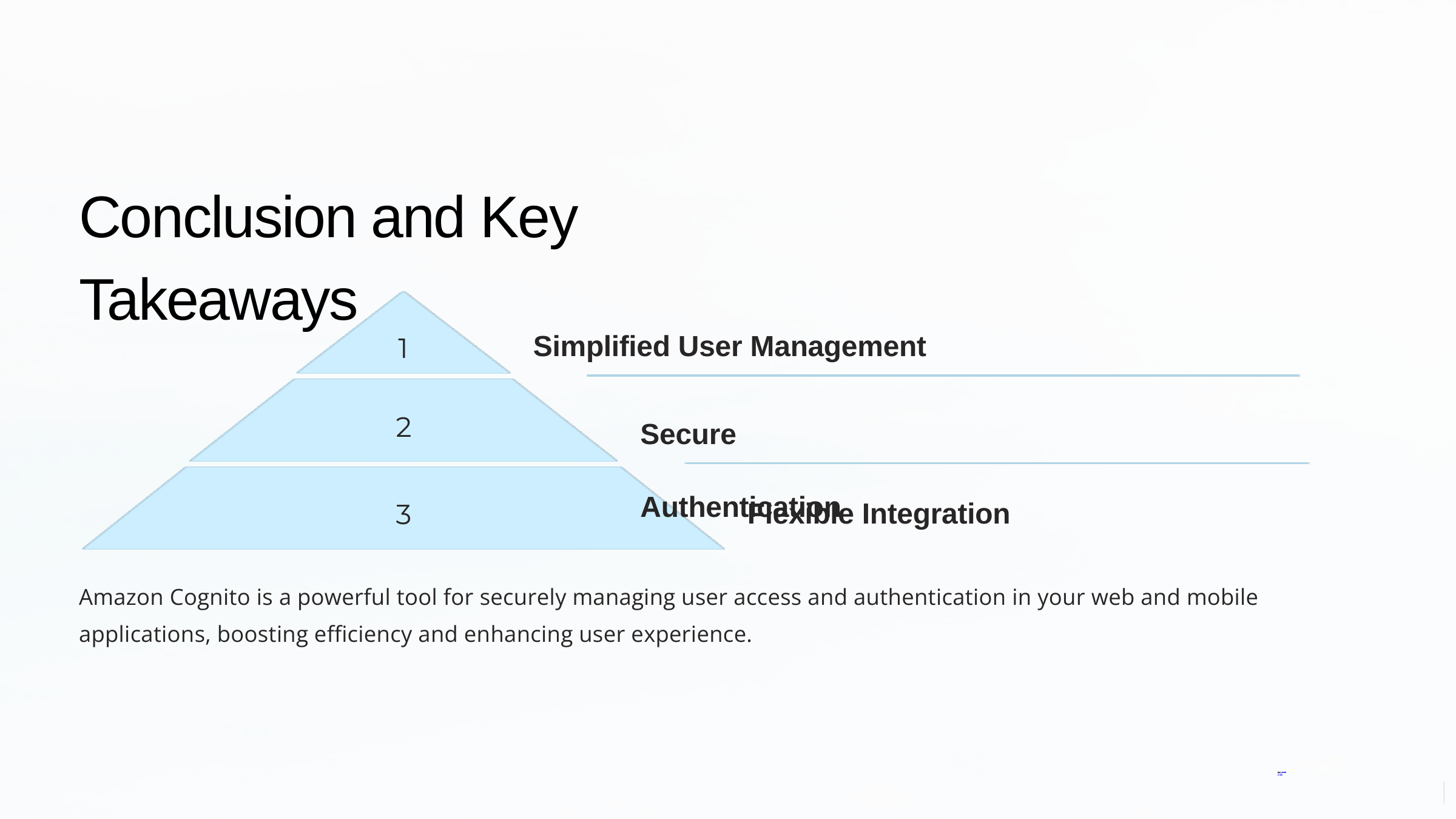

Conclusion and Key Takeaways
Simplified User Management

1

Secure Authentication

2

Flexible Integration
3
Amazon Cognito is a powerful tool for securely managing user access and authentication in your web and mobile applications, boosting efficiency and enhancing user experience.

pre e ncode d. png